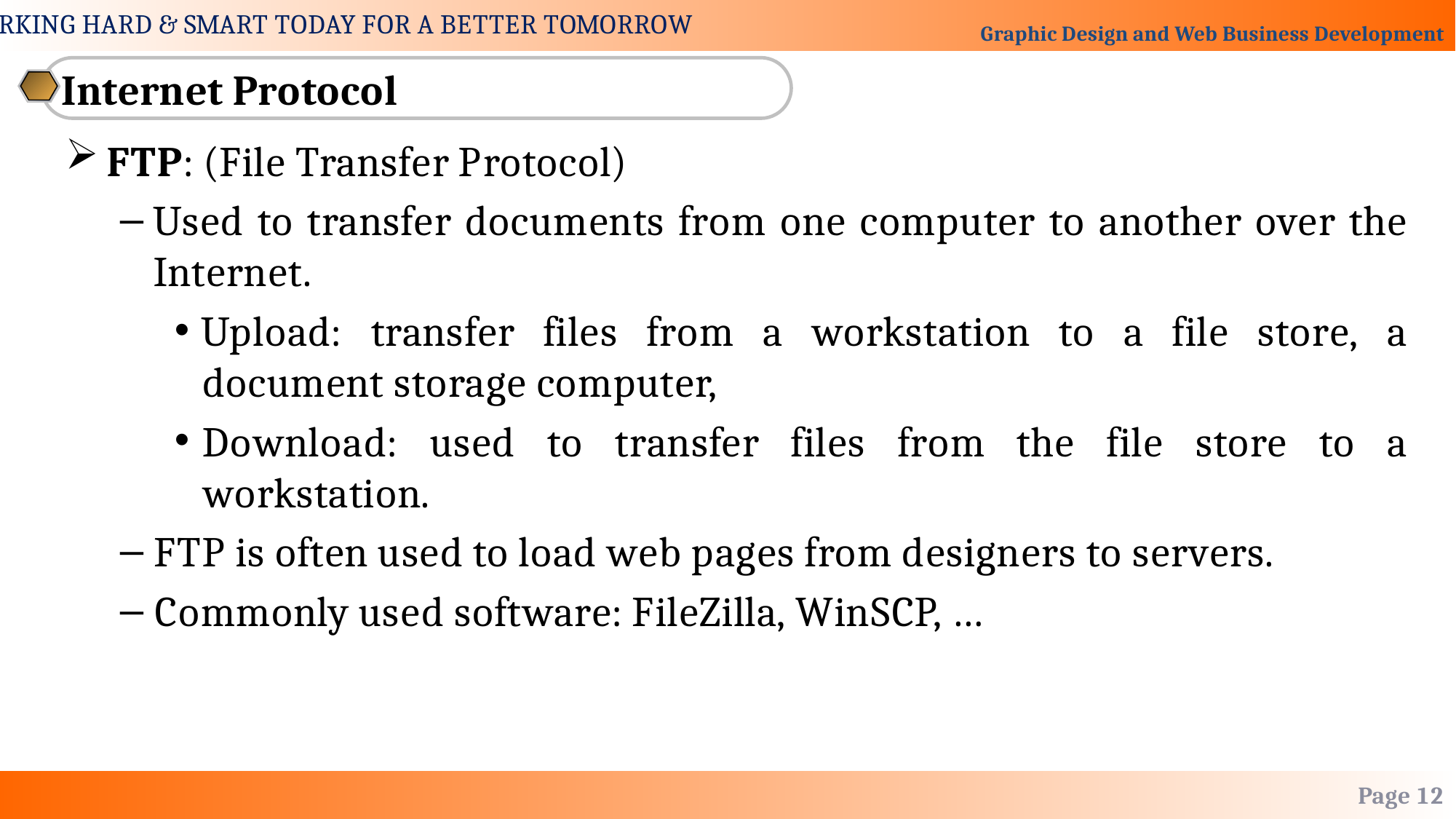

Internet Protocol

FTP: (File Transfer Protocol)
Used to transfer documents from one computer to another over the Internet.
Upload: transfer files from a workstation to a file store, a document storage computer,
Download: used to transfer files from the file store to a workstation.
FTP is often used to load web pages from designers to servers.
Commonly used software: FileZilla, WinSCP, …
Page 12